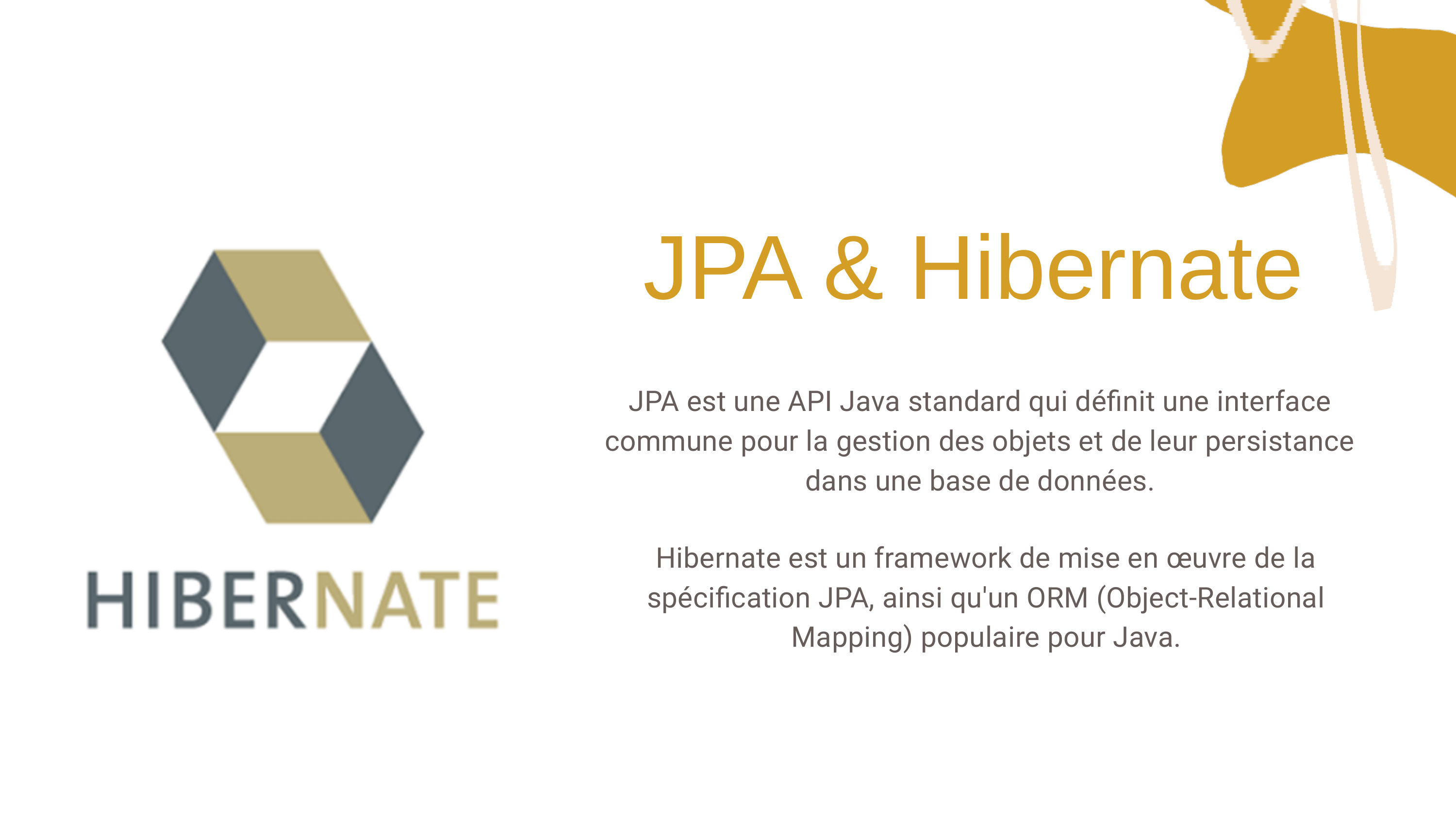

JPA & Hibernate

JPA est une API Java standard qui définit une interface commune pour la gestion des objets et de leur persistance dans une base de données.
Hibernate est un framework de mise en œuvre de la spécification JPA, ainsi qu'un ORM (Object-Relational Mapping) populaire pour Java.